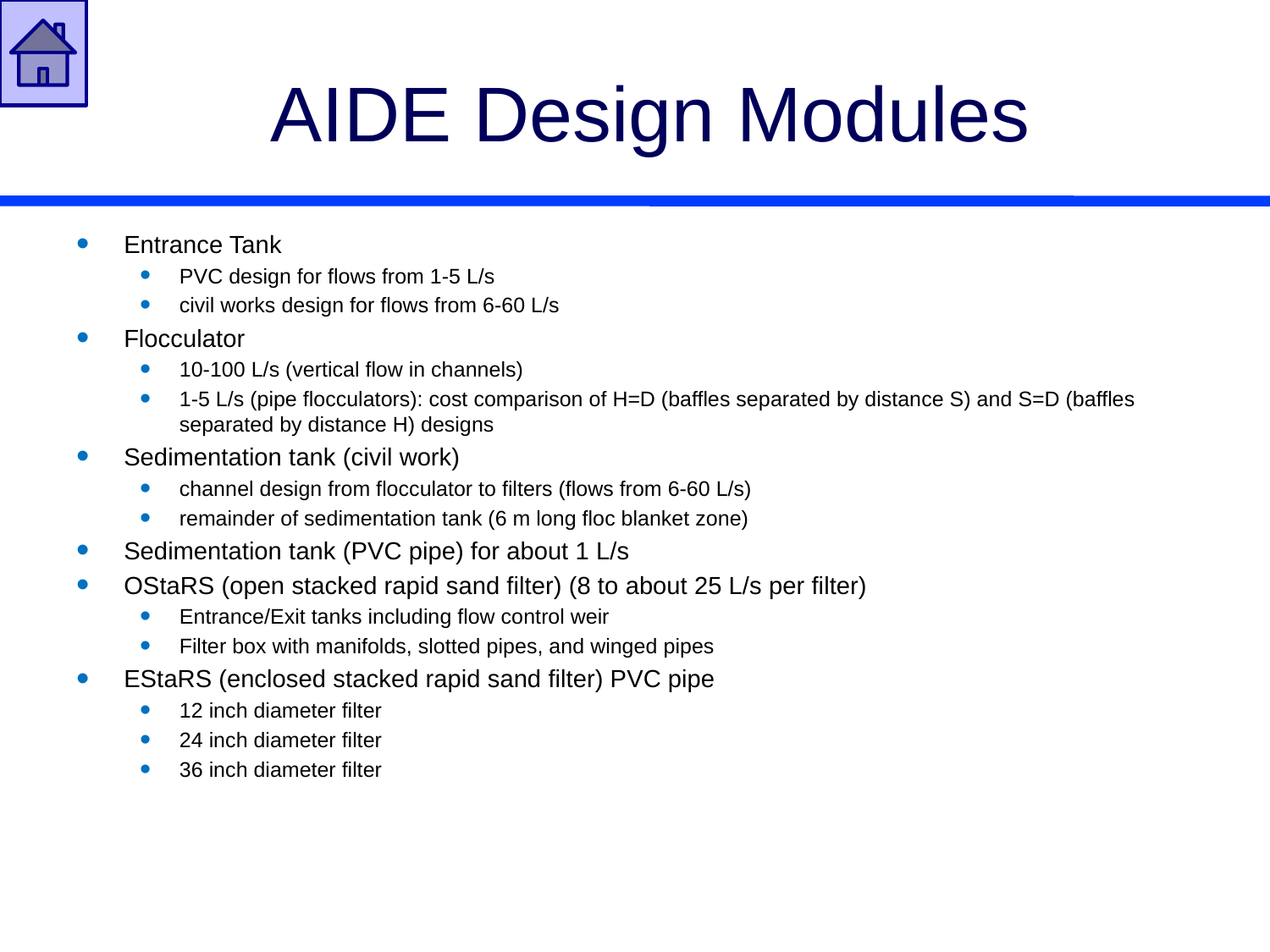

# AIDE Design Modules
Entrance Tank
PVC design for flows from 1-5 L/s
civil works design for flows from 6-60 L/s
Flocculator
10-100 L/s (vertical flow in channels)
1-5 L/s (pipe flocculators): cost comparison of H=D (baffles separated by distance S) and S=D (baffles separated by distance H) designs
Sedimentation tank (civil work)
channel design from flocculator to filters (flows from 6-60 L/s)
remainder of sedimentation tank (6 m long floc blanket zone)
Sedimentation tank (PVC pipe) for about 1 L/s
OStaRS (open stacked rapid sand filter) (8 to about 25 L/s per filter)
Entrance/Exit tanks including flow control weir
Filter box with manifolds, slotted pipes, and winged pipes
EStaRS (enclosed stacked rapid sand filter) PVC pipe
12 inch diameter filter
24 inch diameter filter
36 inch diameter filter